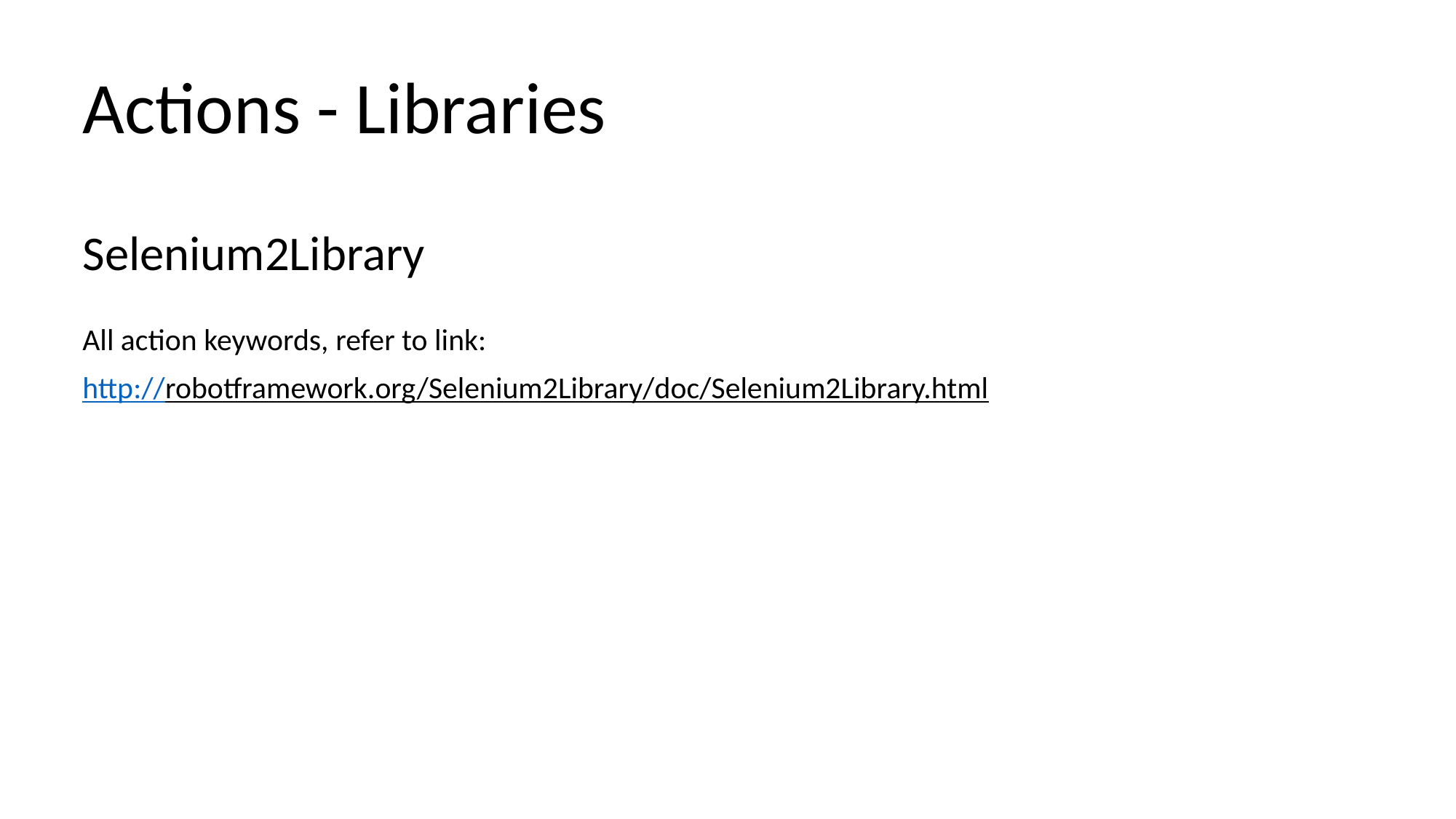

# Actions - Libraries
Selenium2Library

All action keywords, refer to link:
http://robotframework.org/Selenium2Library/doc/Selenium2Library.html